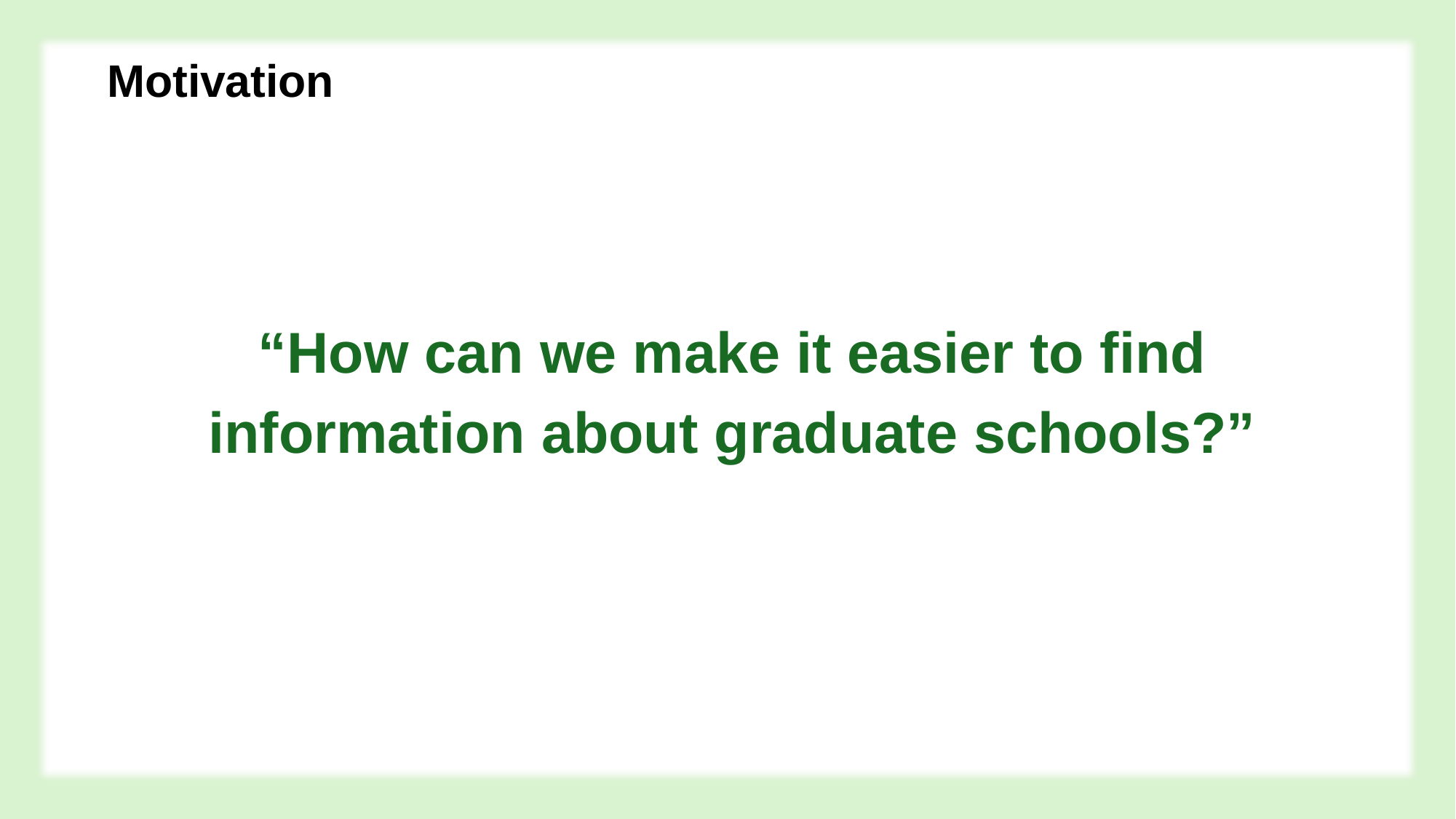

Motivation

“How can we make it easier to find
information about graduate schools?”